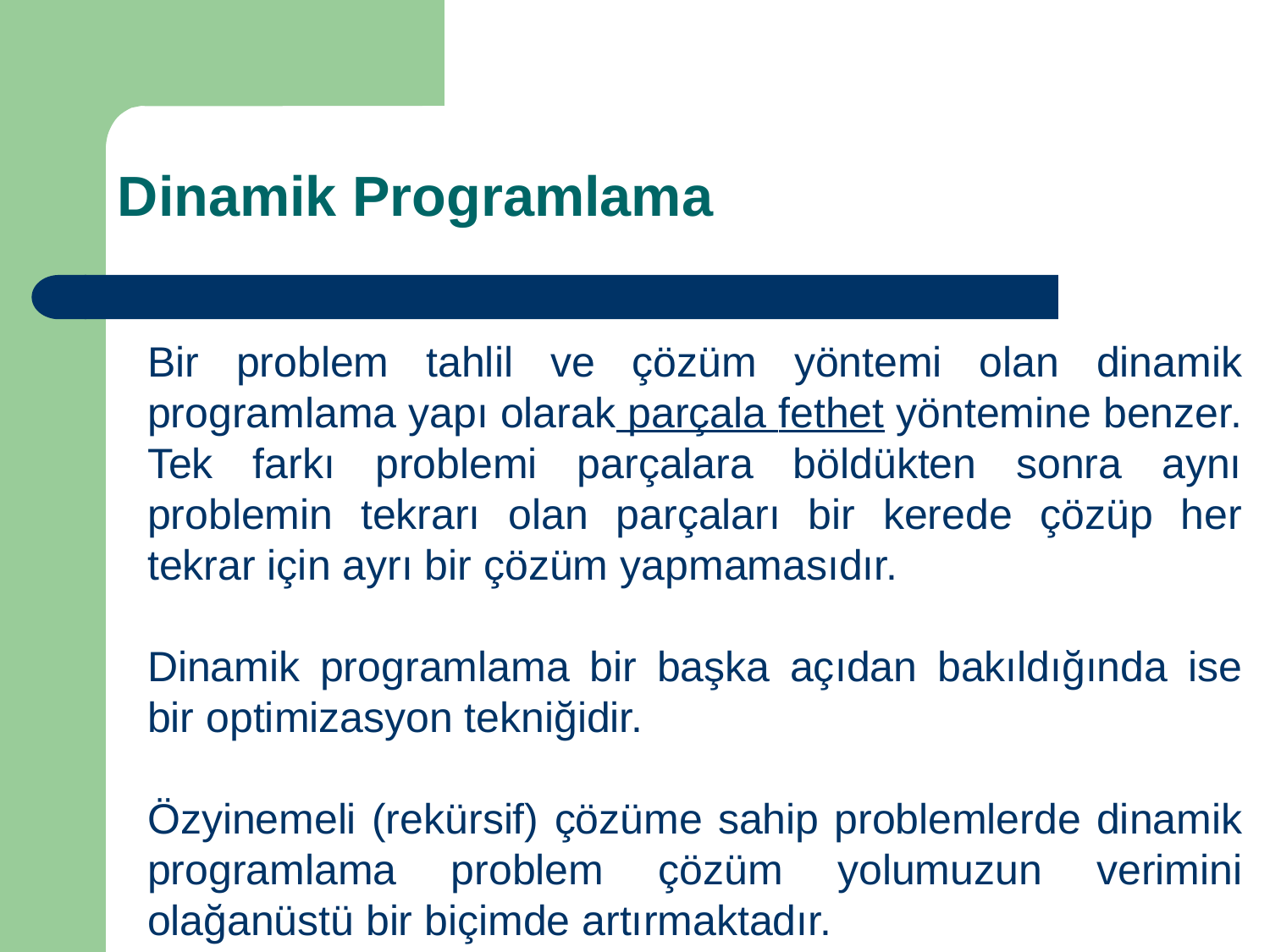

Dinamik Programlama
Bir problem tahlil ve çözüm yöntemi olan dinamik programlama yapı olarak parçala fethet yöntemine benzer. Tek farkı problemi parçalara böldükten sonra aynı problemin tekrarı olan parçaları bir kerede çözüp her tekrar için ayrı bir çözüm yapmamasıdır.

Dinamik programlama bir başka açıdan bakıldığında ise bir optimizasyon tekniğidir.

Özyinemeli (rekürsif) çözüme sahip problemlerde dinamik programlama problem çözüm yolumuzun verimini olağanüstü bir biçimde artırmaktadır.